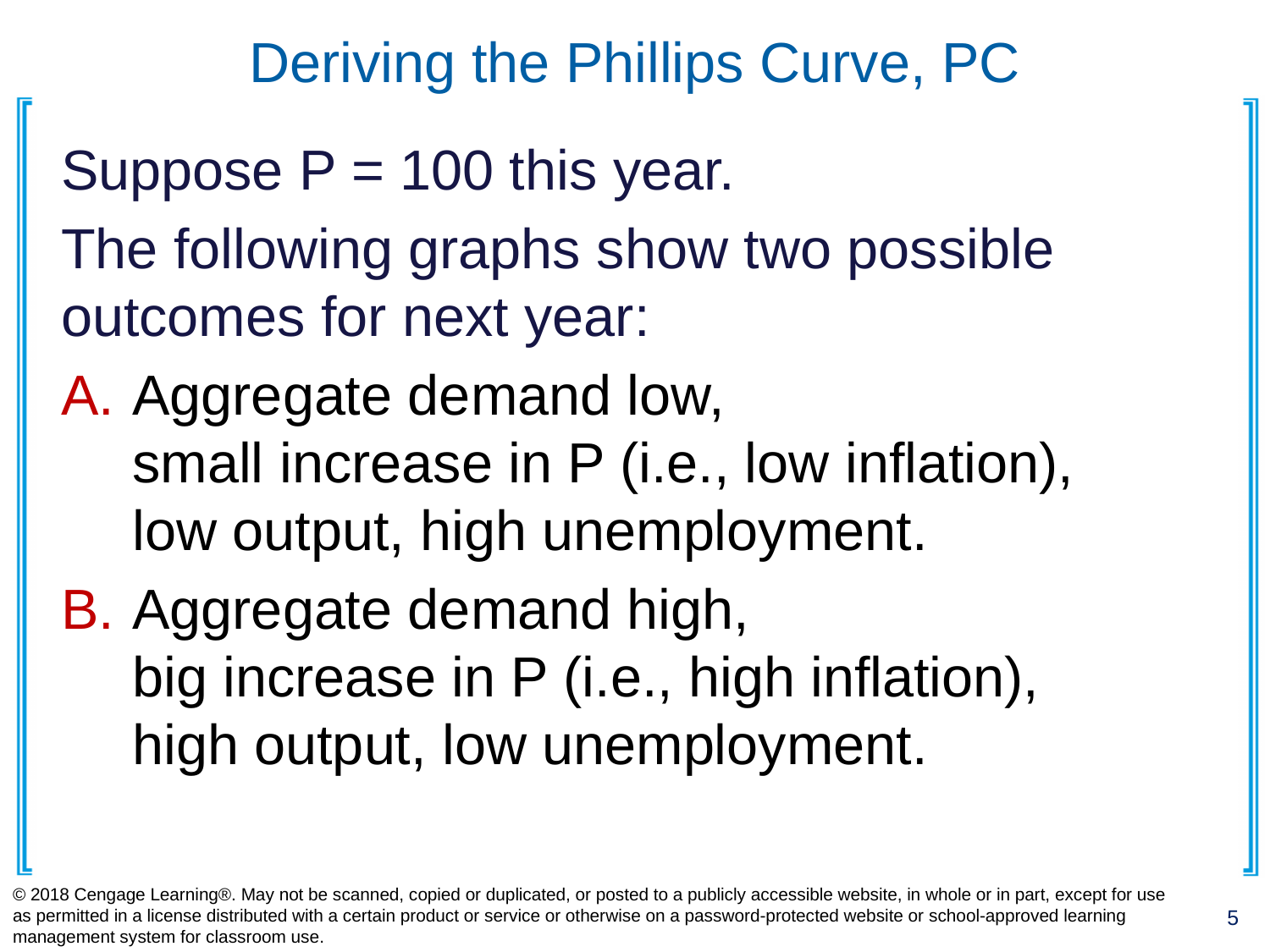

# Deriving the Phillips Curve, PC
Suppose P = 100 this year.
The following graphs show two possible outcomes for next year:
Aggregate demand low,
small increase in P (i.e., low inflation),
low output, high unemployment.
Aggregate demand high,
big increase in P (i.e., high inflation),
high output, low unemployment.

© 2018 Cengage Learning®. May not be scanned, copied or duplicated, or posted to a publicly accessible website, in whole or in part, except for use as permitted in a license distributed with a certain product or service or otherwise on a password-protected website or school-approved learning management system for classroom use.
5